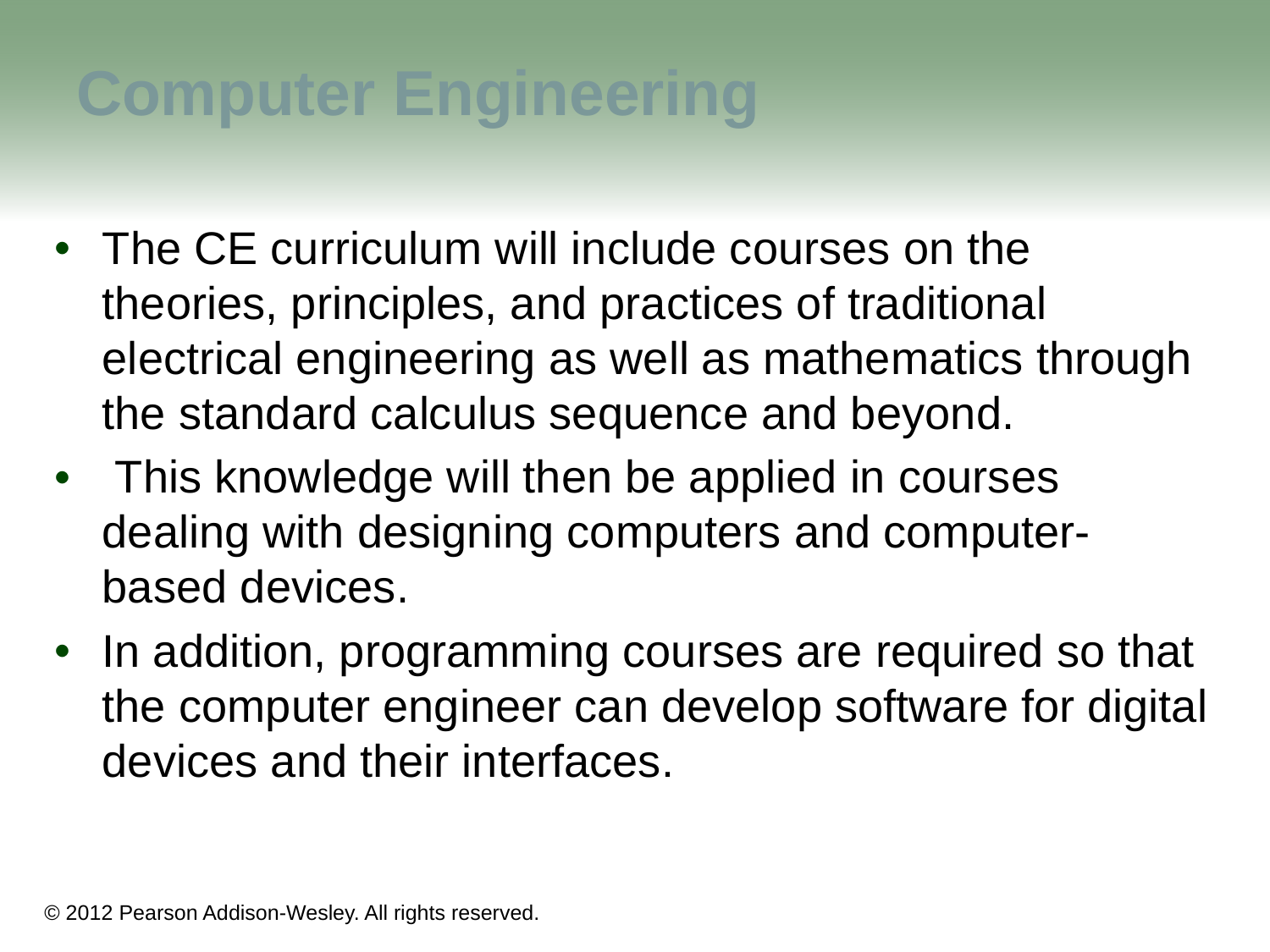

# Computer Engineering
The CE curriculum will include courses on the theories, principles, and practices of traditional electrical engineering as well as mathematics through the standard calculus sequence and beyond.
 This knowledge will then be applied in courses dealing with designing computers and computer-based devices.
In addition, programming courses are required so that the computer engineer can develop software for digital devices and their interfaces.